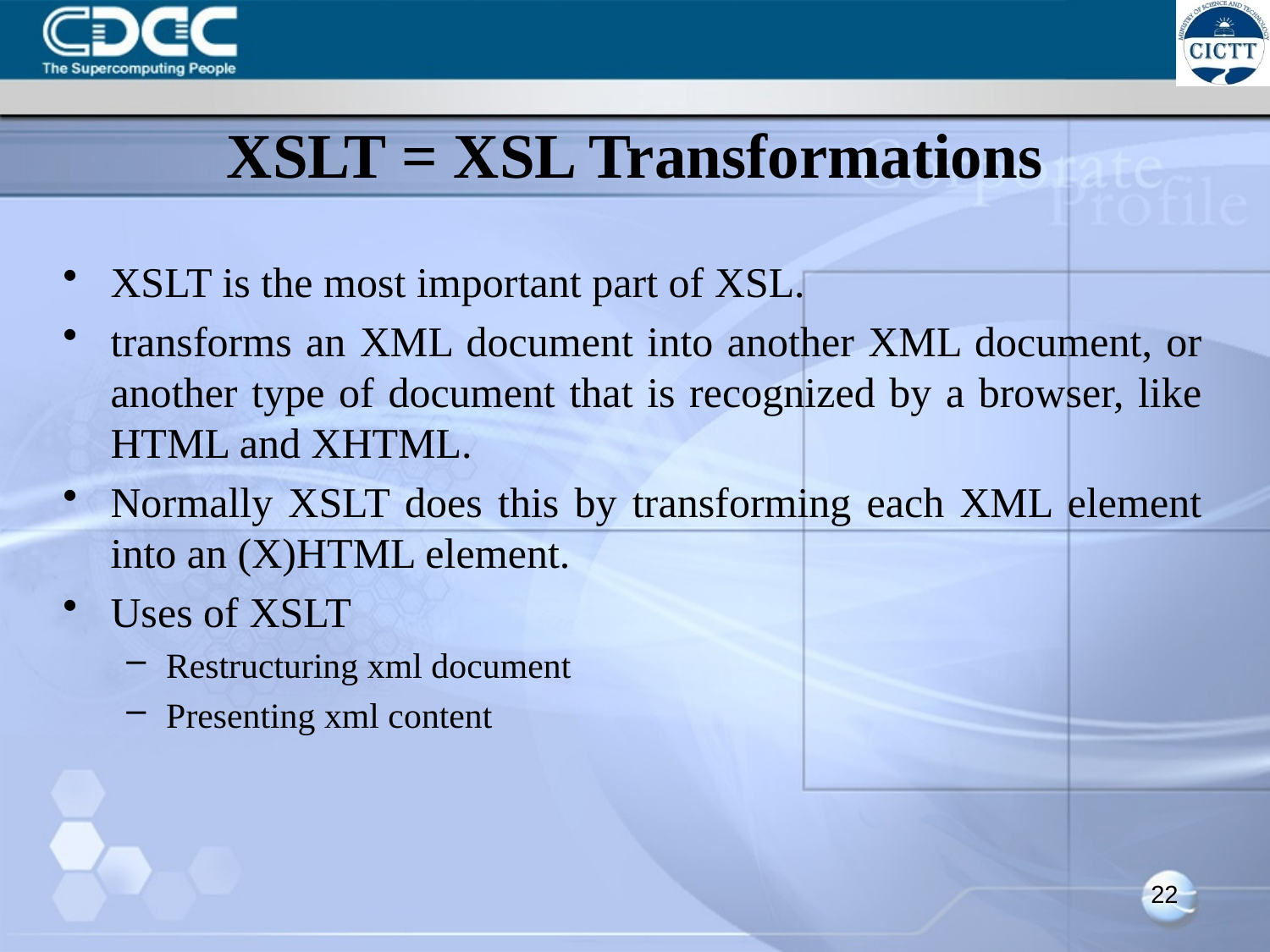

XSLT = XSL Transformations
XSLT is the most important part of XSL.
transforms an XML document into another XML document, or another type of document that is recognized by a browser, like HTML and XHTML.
Normally XSLT does this by transforming each XML element into an (X)HTML element.
Uses of XSLT
Restructuring xml document
Presenting xml content